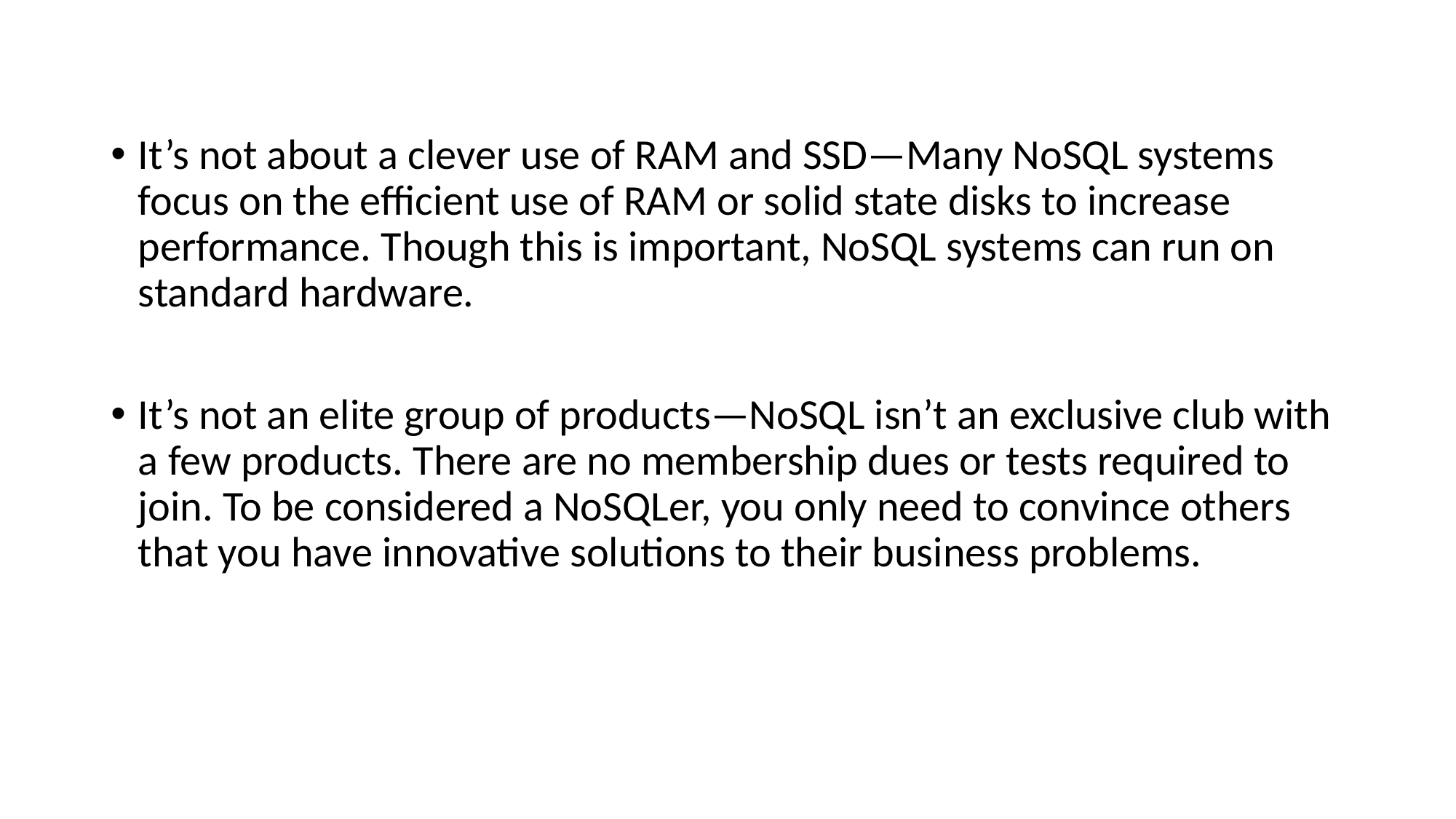

It’s not about a clever use of RAM and SSD—Many NoSQL systems focus on the efficient use of RAM or solid state disks to increase performance. Though this is important, NoSQL systems can run on standard hardware.

It’s not an elite group of products—NoSQL isn’t an exclusive club with a few products. There are no membership dues or tests required to join. To be considered a NoSQLer, you only need to convince others that you have innovative solutions to their business problems.